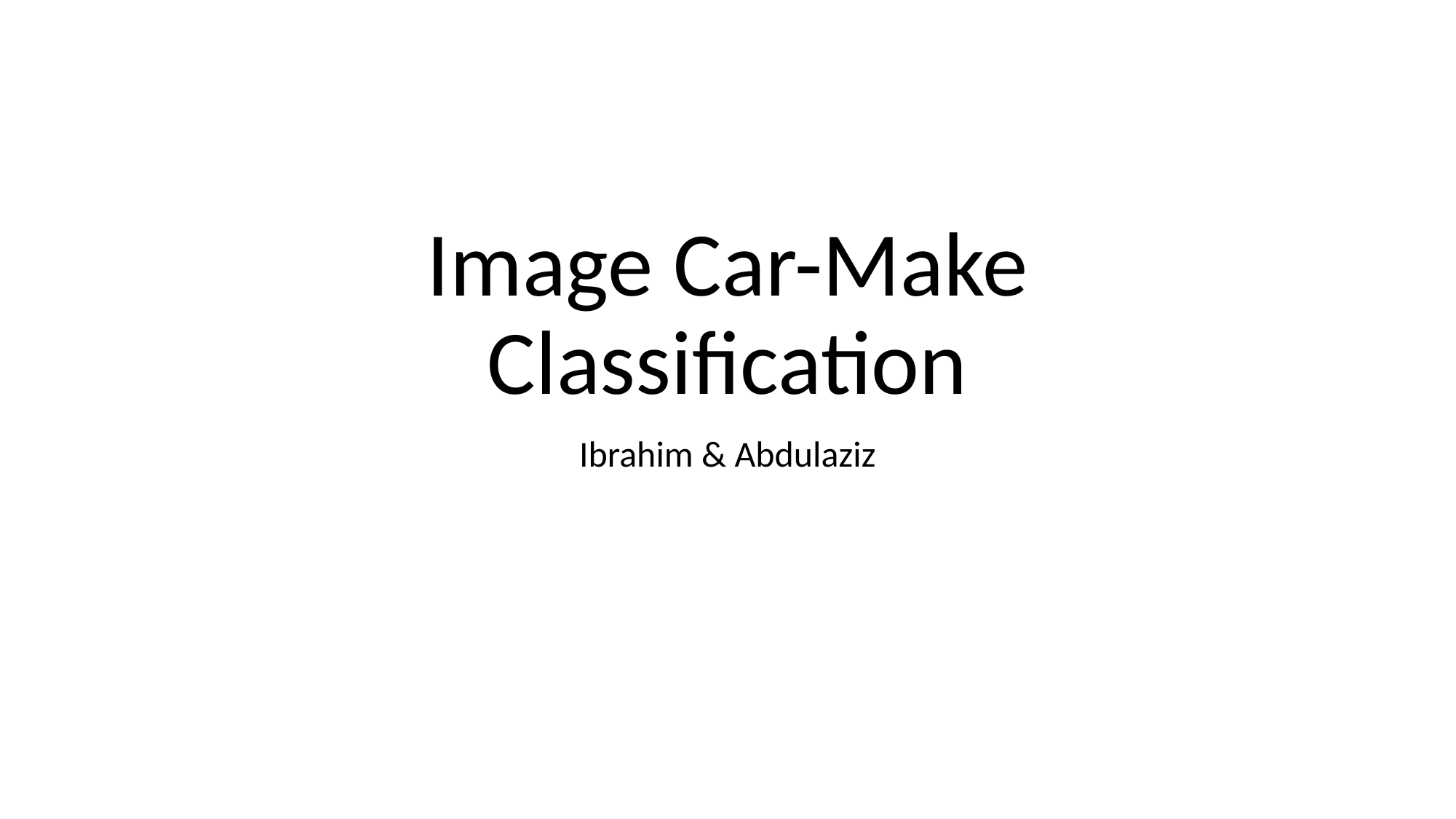

# Image Car-Make Classification
Ibrahim & Abdulaziz